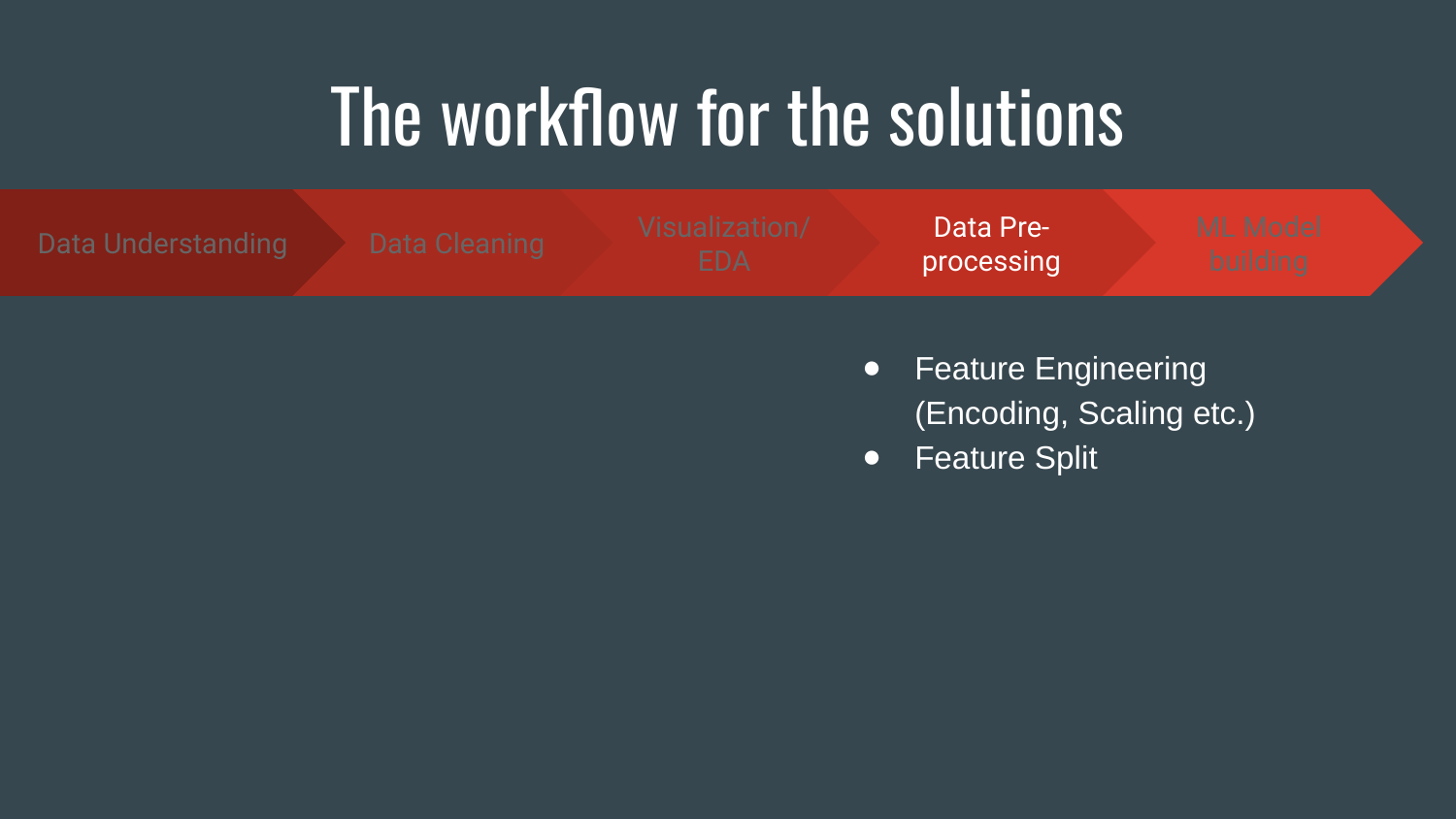

# The workflow for the solutions
Data Cleaning
Visualization/ EDA
Data Pre-processing
Feature Engineering
(Encoding, Scaling etc.)
Feature Split

ML Model building
Data Understanding